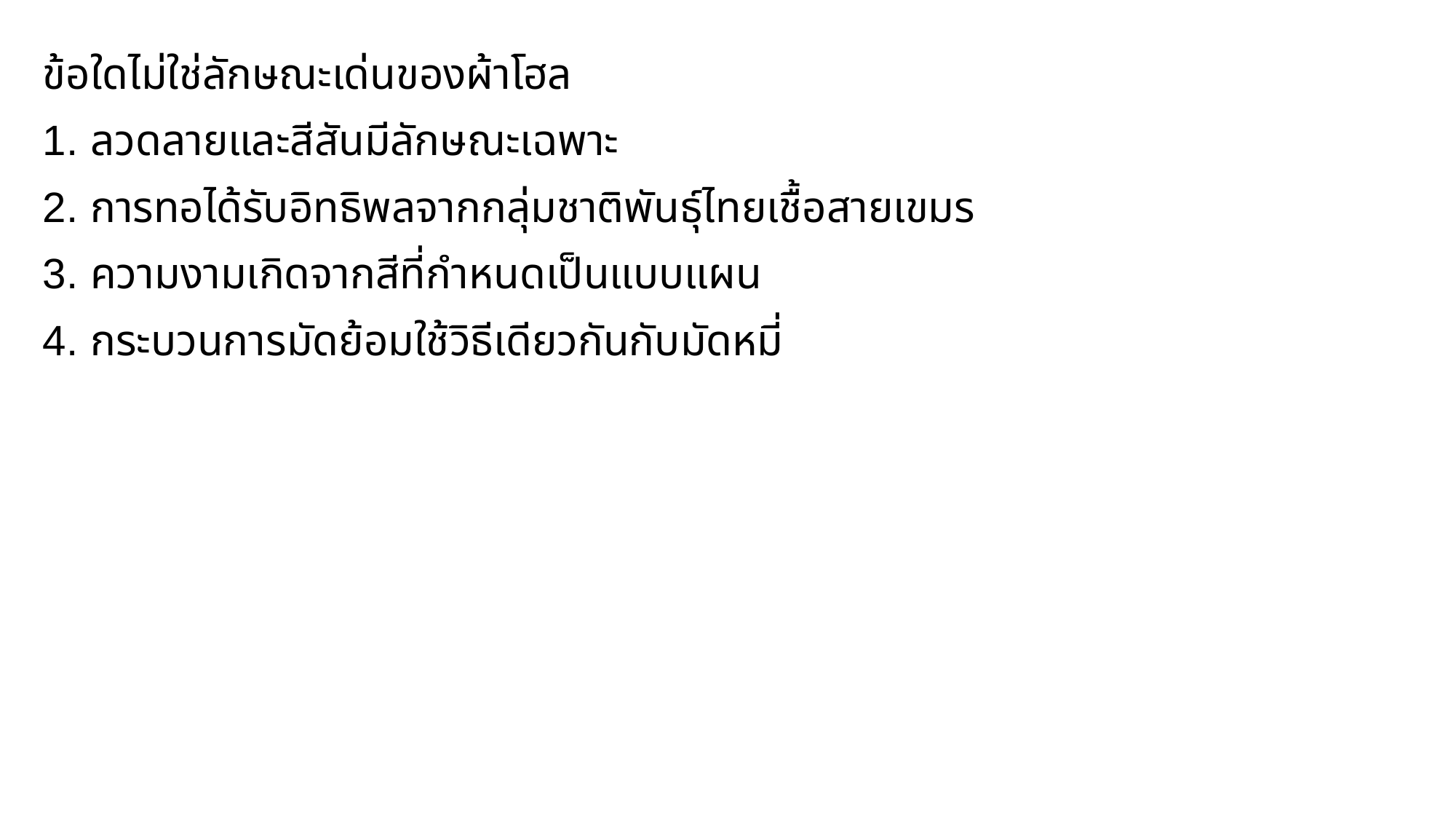

ข้อใดไม่ใช่ลักษณะเด่นของผ้าโฮล
1. ลวดลายและสีสันมีลักษณะเฉพาะ
2. การทอได้รับอิทธิพลจากกลุ่มชาติพันธุ์ไทยเชื้อสายเขมร
3. ความงามเกิดจากสีที่กำหนดเป็นแบบแผน
4. กระบวนการมัดย้อมใช้วิธีเดียวกันกับมัดหมี่